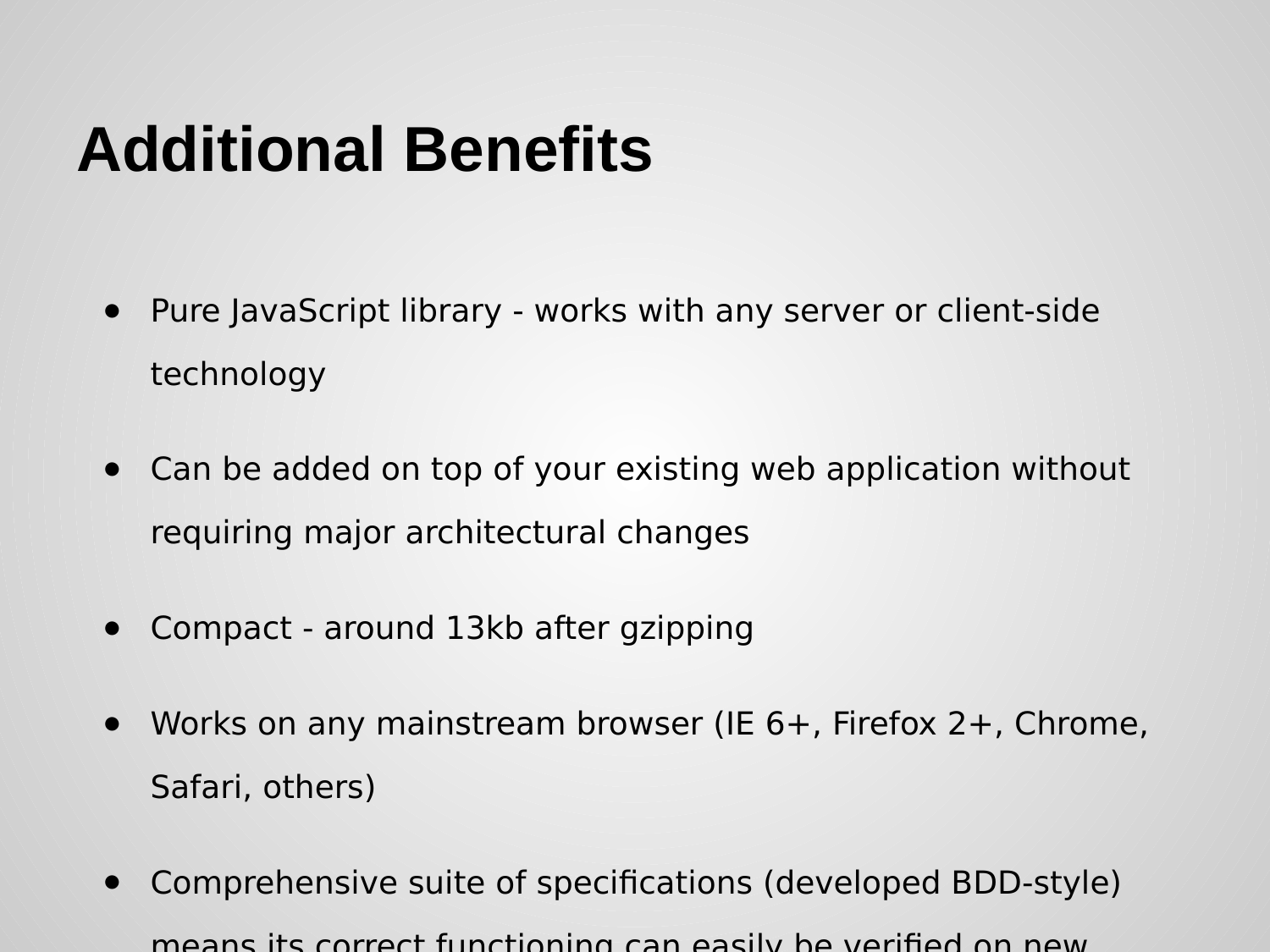

# Additional Benefits

Pure JavaScript library - works with any server or client-side technology
Can be added on top of your existing web application without requiring major architectural changes
Compact - around 13kb after gzipping
Works on any mainstream browser (IE 6+, Firefox 2+, Chrome, Safari, others)
Comprehensive suite of specifications (developed BDD-style) means its correct functioning can easily be verified on new browsers and platforms